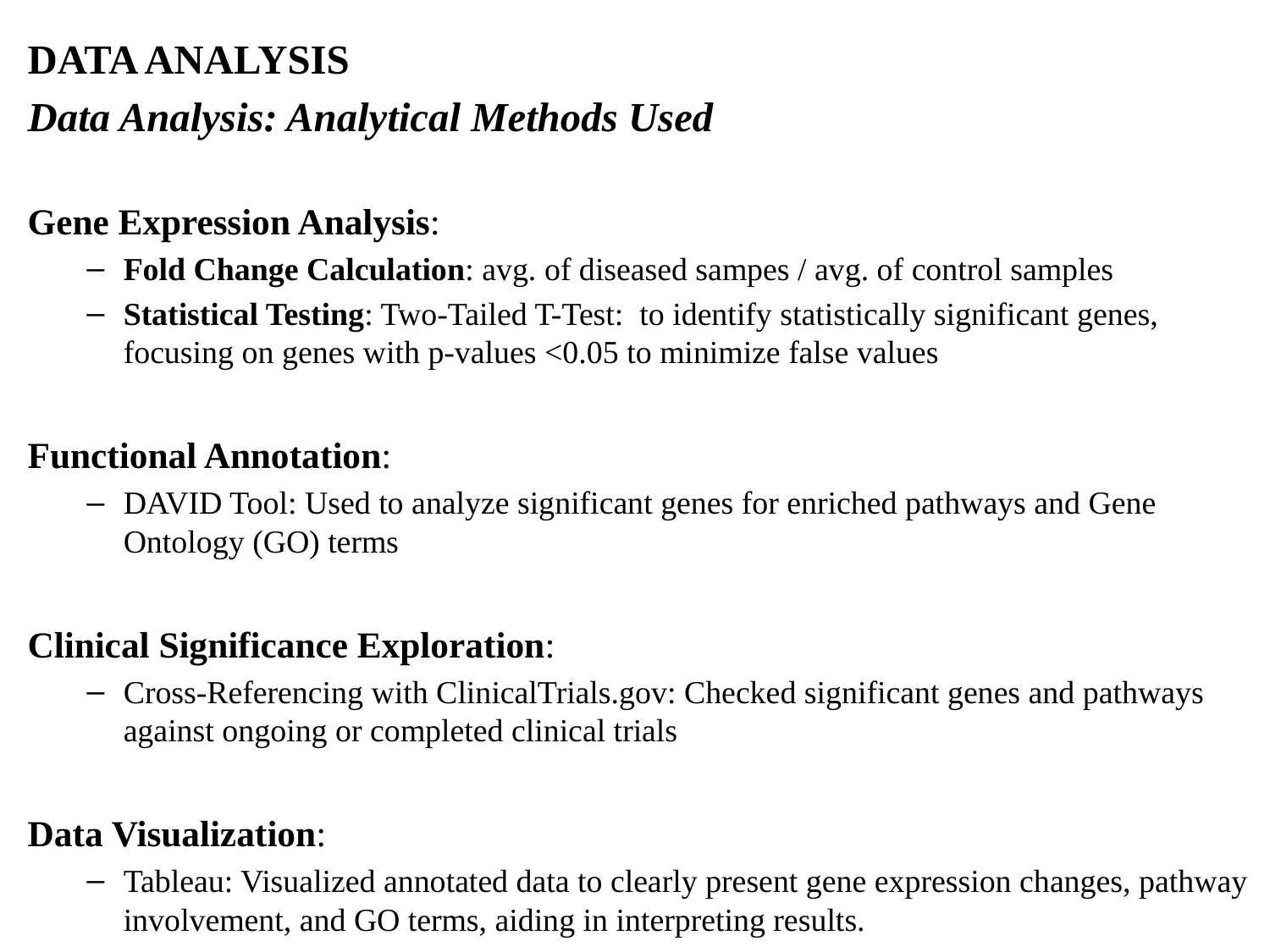

DATA ANALYSIS
Data Analysis: Analytical Methods Used

Gene Expression Analysis:
Fold Change Calculation: avg. of diseased sampes / avg. of control samples
Statistical Testing: Two-Tailed T-Test:  to identify statistically significant genes, focusing on genes with p-values <0.05 to minimize false values

Functional Annotation:
DAVID Tool: Used to analyze significant genes for enriched pathways and Gene Ontology (GO) terms

Clinical Significance Exploration:
Cross-Referencing with ClinicalTrials.gov: Checked significant genes and pathways against ongoing or completed clinical trials

Data Visualization:
Tableau: Visualized annotated data to clearly present gene expression changes, pathway involvement, and GO terms, aiding in interpreting results.